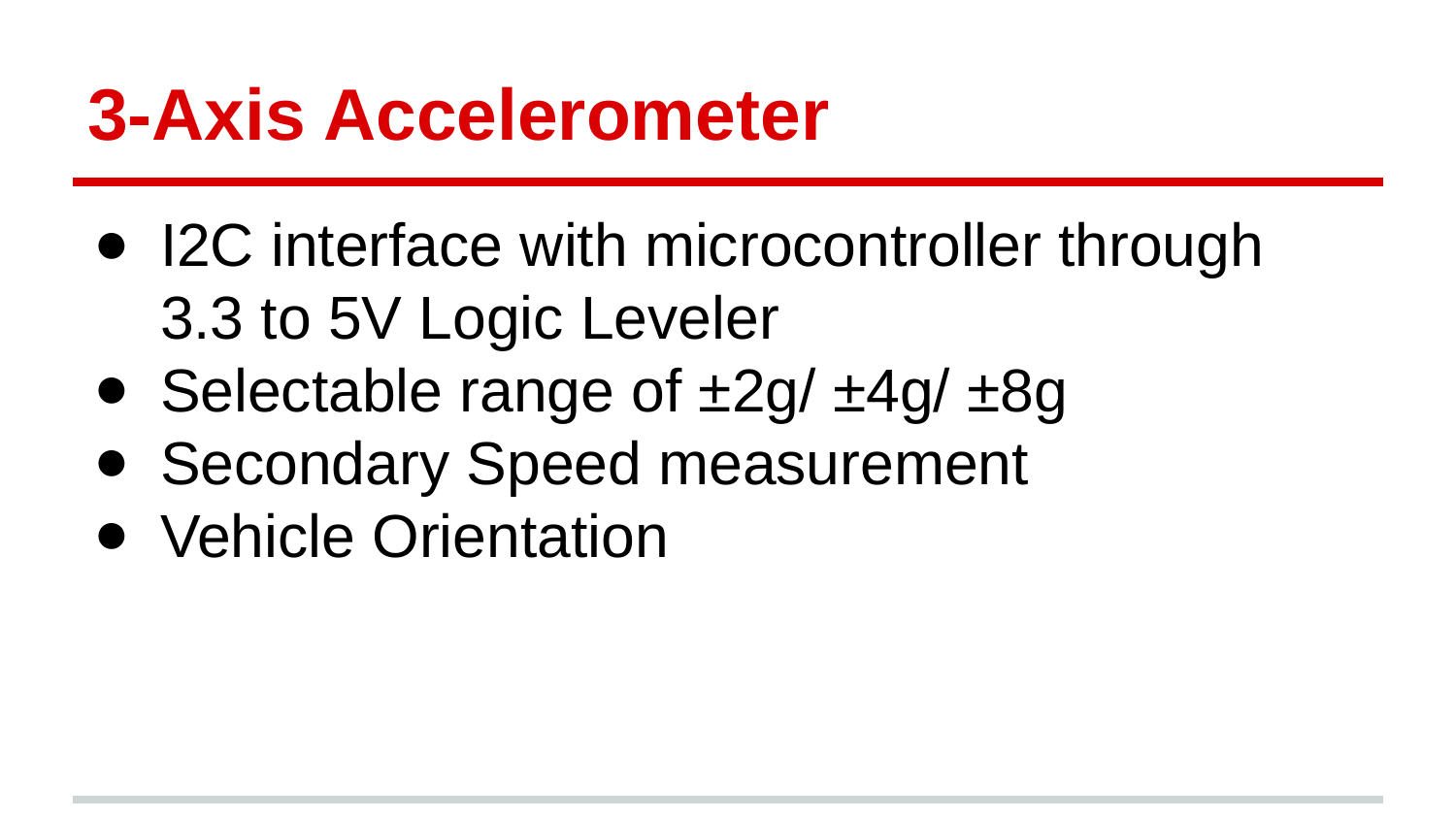

# 3-Axis Accelerometer
I2C interface with microcontroller through
3.3 to 5V Logic Leveler
Selectable range of ±2g/ ±4g/ ±8g
Secondary Speed measurement
Vehicle Orientation